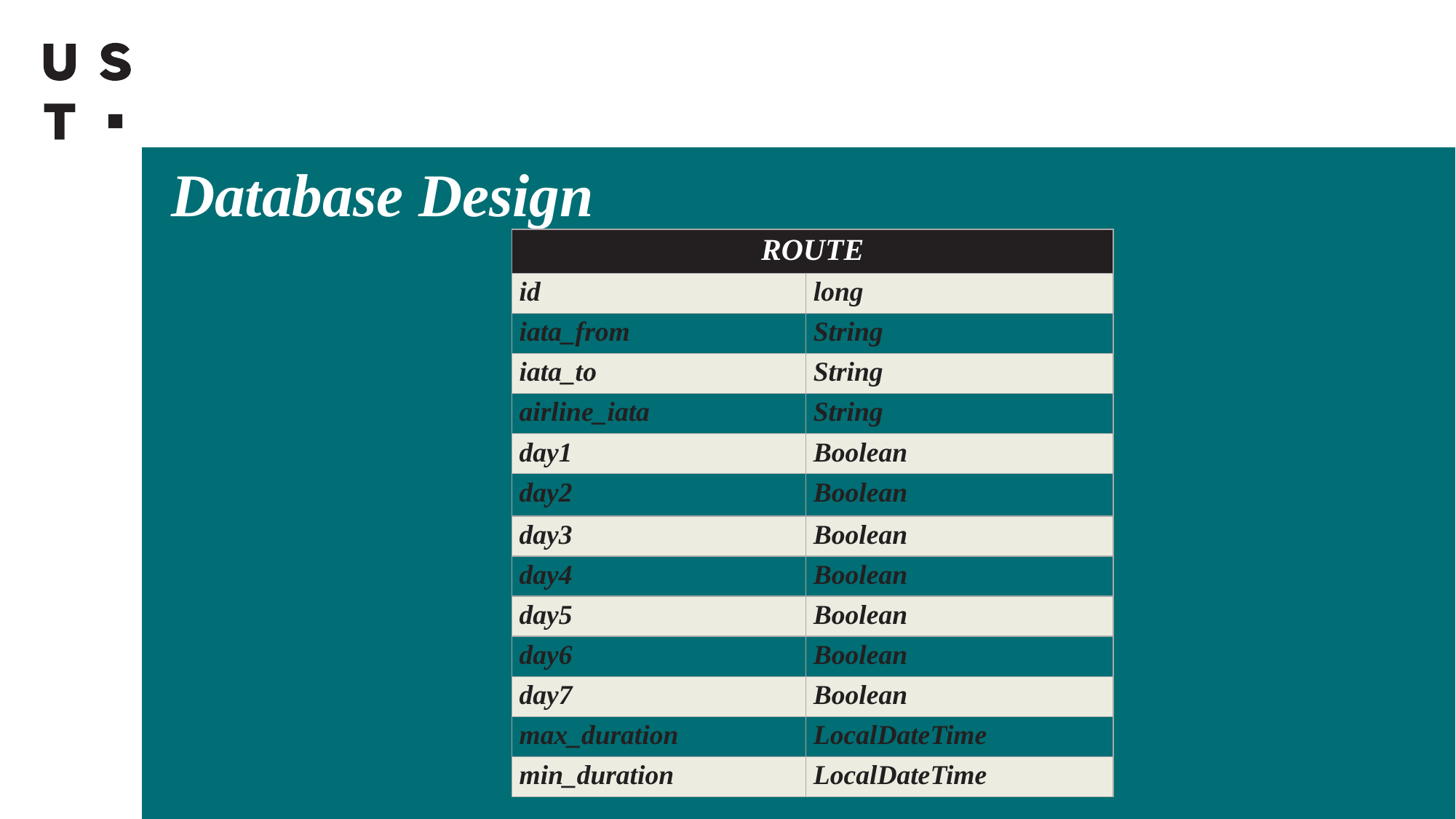

Database Design
| ROUTE |  |
| --- | --- |
| id | long |
| iata\_from | String |
| iata\_to | String |
| airline\_iata | String |
| day1 | Boolean |
| day2 | Boolean |
| day3 | Boolean |
| day4 | Boolean |
| day5 | Boolean |
| day6 | Boolean |
| day7 | Boolean |
| max\_duration | LocalDateTime |
| min\_duration | LocalDateTime |